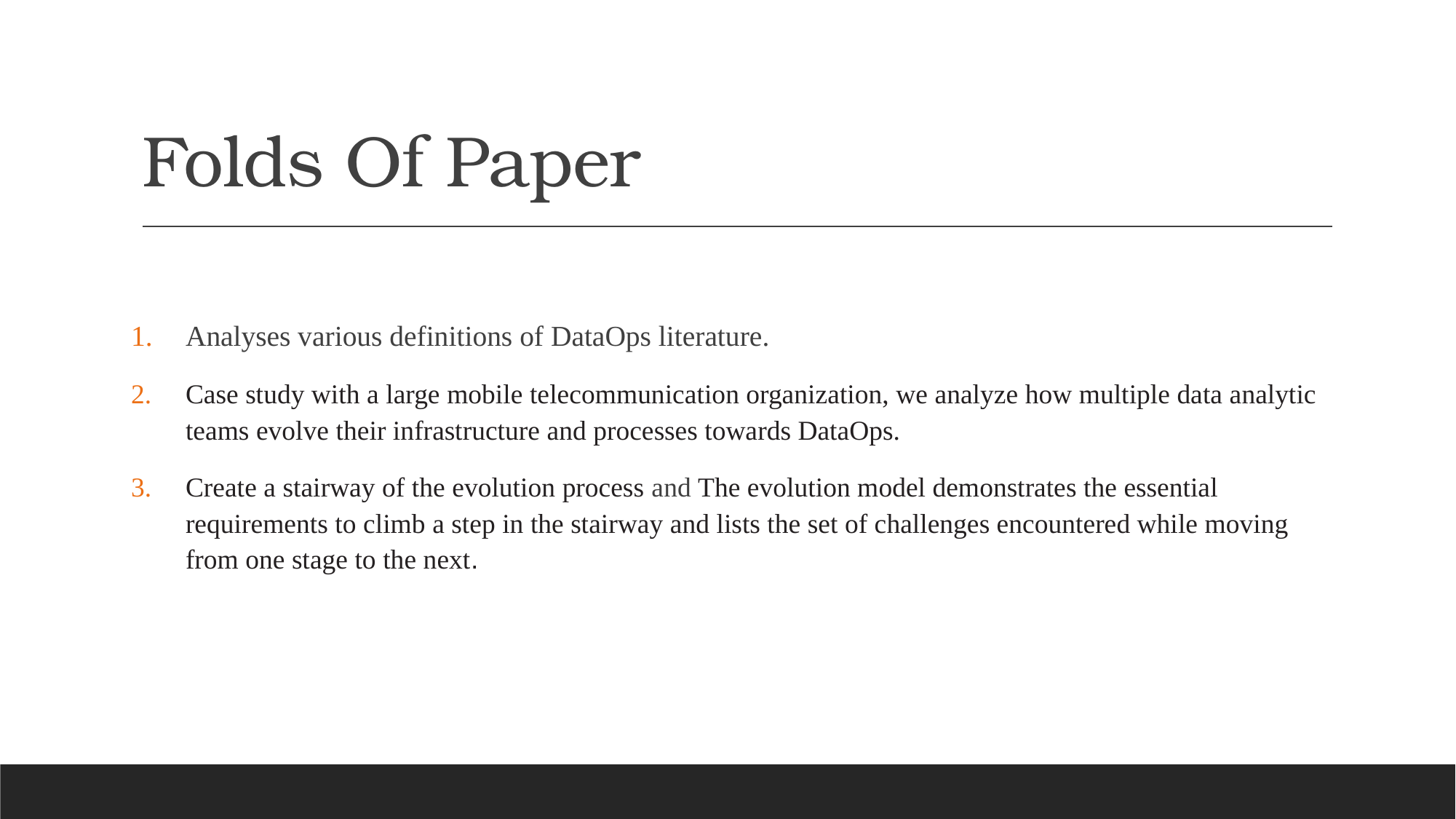

# Folds Of Paper
Analyses various definitions of DataOps literature.
Case study with a large mobile telecommunication organization, we analyze how multiple data analytic teams evolve their infrastructure and processes towards DataOps.
Create a stairway of the evolution process and The evolution model demonstrates the essential requirements to climb a step in the stairway and lists the set of challenges encountered while moving from one stage to the next.